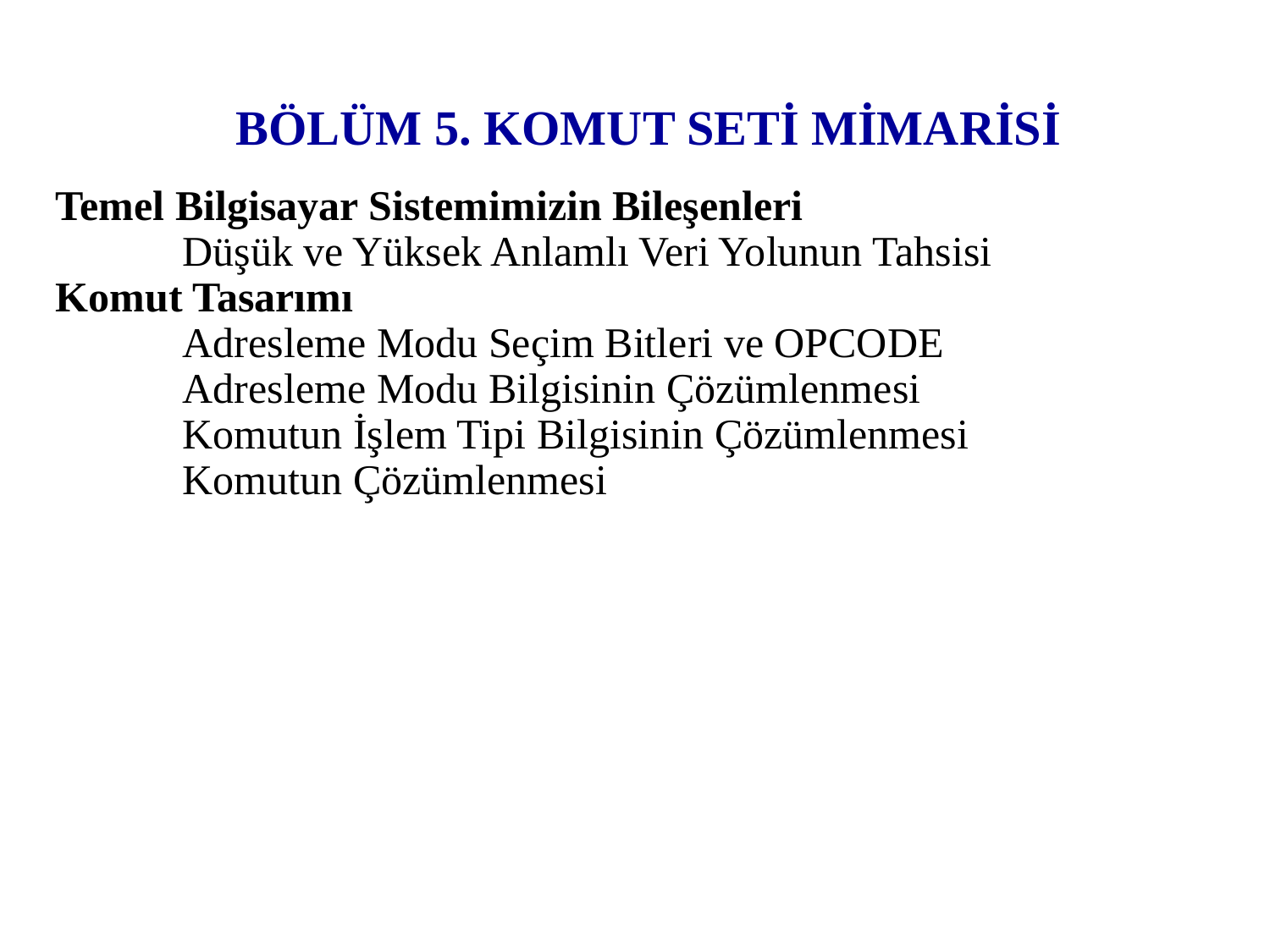

# Bölüm 5. Komut SETİ Mİmarİsİ
Temel Bilgisayar Sistemimizin Bileşenleri
	Düşük ve Yüksek Anlamlı Veri Yolunun Tahsisi
Komut Tasarımı
	Adresleme Modu Seçim Bitleri ve OPCODE
	Adresleme Modu Bilgisinin Çözümlenmesi
	Komutun İşlem Tipi Bilgisinin Çözümlenmesi
	Komutun Çözümlenmesi